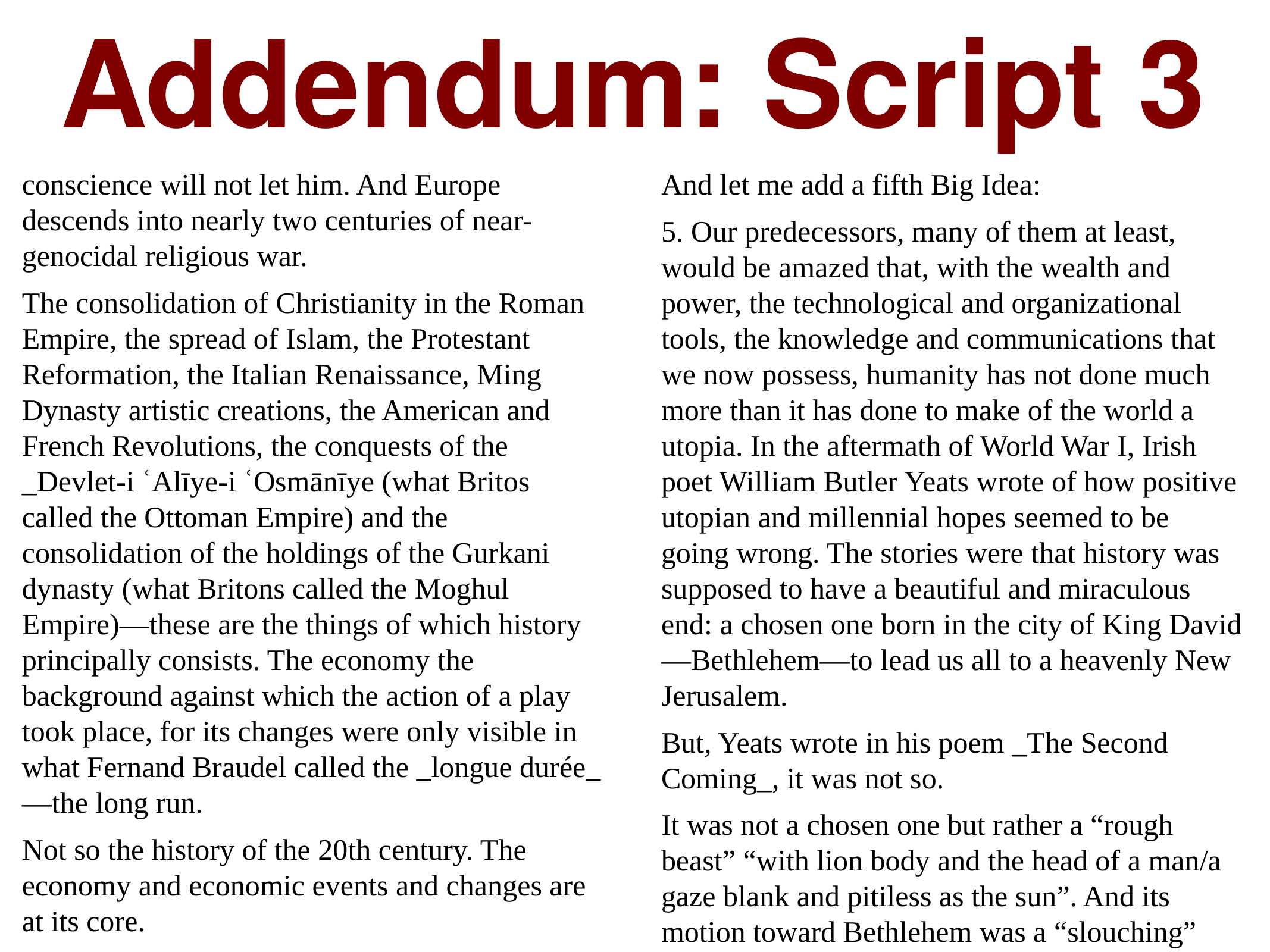

Addendum: Script 3
conscience will not let him. And Europe descends into nearly two centuries of near-genocidal religious war.
The consolidation of Christianity in the Roman Empire, the spread of Islam, the Protestant Reformation, the Italian Renaissance, Ming Dynasty artistic creations, the American and French Revolutions, the conquests of the _Devlet-i ʿAlīye-i ʿOsmānīye (what Britos called the Ottoman Empire) and the consolidation of the holdings of the Gurkani dynasty (what Britons called the Moghul Empire)—these are the things of which history principally consists. The economy the background against which the action of a play took place, for its changes were only visible in what Fernand Braudel called the _longue durée_—the long run.
Not so the history of the 20th century. The economy and economic events and changes are at its core.
And let me add a fifth Big Idea:
5. Our predecessors, many of them at least, would be amazed that, with the wealth and power, the technological and organizational tools, the knowledge and communications that we now possess, humanity has not done much more than it has done to make of the world a utopia. In the aftermath of World War I, Irish poet William Butler Yeats wrote of how positive utopian and millennial hopes seemed to be going wrong. The stories were that history was supposed to have a beautiful and miraculous end: a chosen one born in the city of King David—Bethlehem—to lead us all to a heavenly New Jerusalem.
But, Yeats wrote in his poem _The Second Coming_, it was not so.
It was not a chosen one but rather a “rough beast” “with lion body and the head of a man/a gaze blank and pitiless as the sun”. And its motion toward Bethlehem was a “slouching”